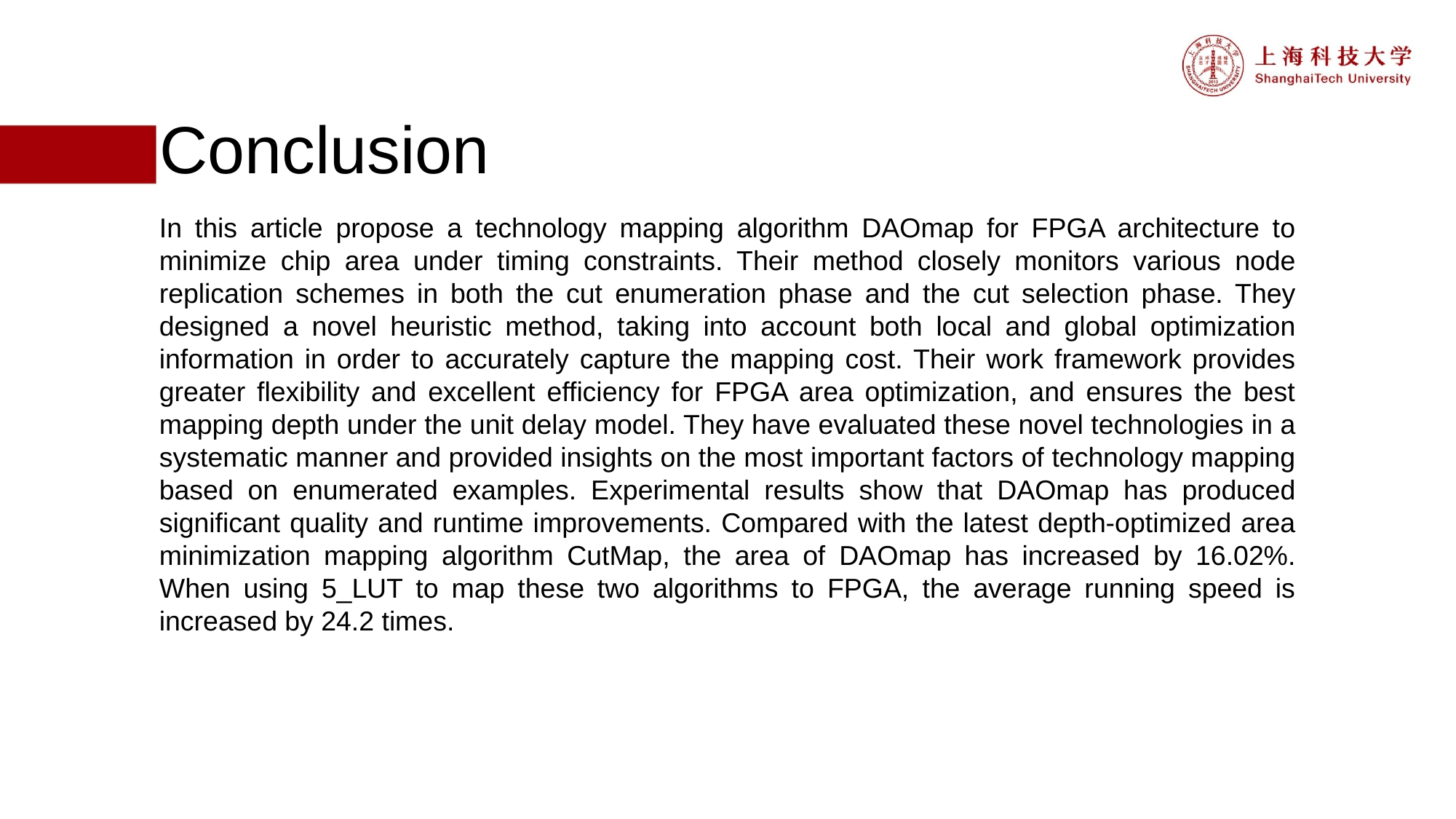

# Conclusion
In this article propose a technology mapping algorithm DAOmap for FPGA architecture to minimize chip area under timing constraints. Their method closely monitors various node replication schemes in both the cut enumeration phase and the cut selection phase. They designed a novel heuristic method, taking into account both local and global optimization information in order to accurately capture the mapping cost. Their work framework provides greater flexibility and excellent efficiency for FPGA area optimization, and ensures the best mapping depth under the unit delay model. They have evaluated these novel technologies in a systematic manner and provided insights on the most important factors of technology mapping based on enumerated examples. Experimental results show that DAOmap has produced significant quality and runtime improvements. Compared with the latest depth-optimized area minimization mapping algorithm CutMap, the area of ​​DAOmap has increased by 16.02%. When using 5_LUT to map these two algorithms to FPGA, the average running speed is increased by 24.2 times.